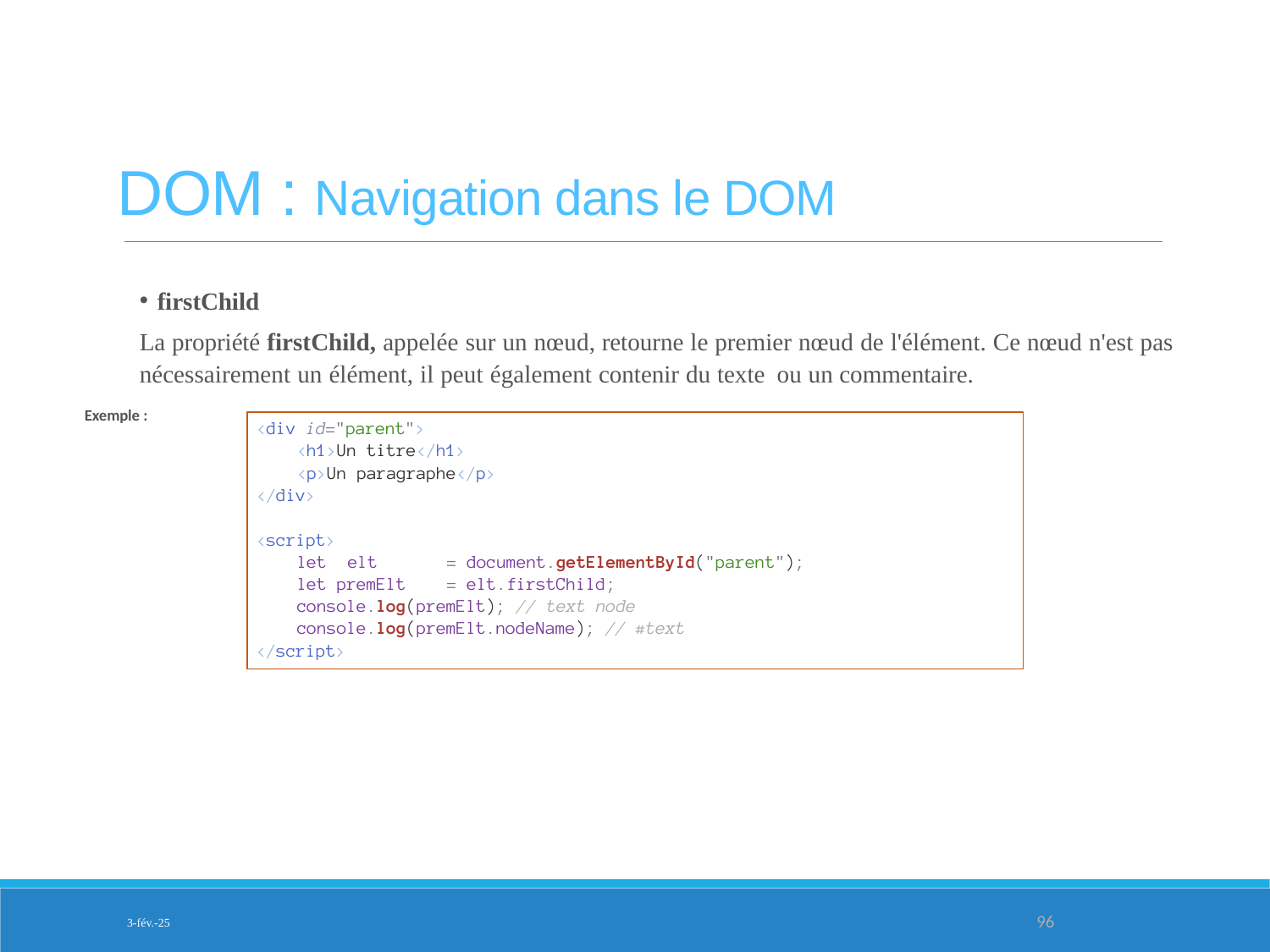

DOM : Navigation dans le DOM
firstChild
La propriété firstChild, appelée sur un nœud, retourne le premier nœud de l'élément. Ce nœud n'est pas nécessairement un élément, il peut également contenir du texte  ou un commentaire.
Exemple :

<div id="parent">
<h1>Un titre</h1>
<p>Un paragraphe</p>
</div>
<script>
let elt  let premElt
= document.getElementById("parent");
= elt.firstChild;
console.log(premElt); // text node
console.log(premElt.nodeName); // #text
</script>

PARTIE 3
3-fév.-25
96